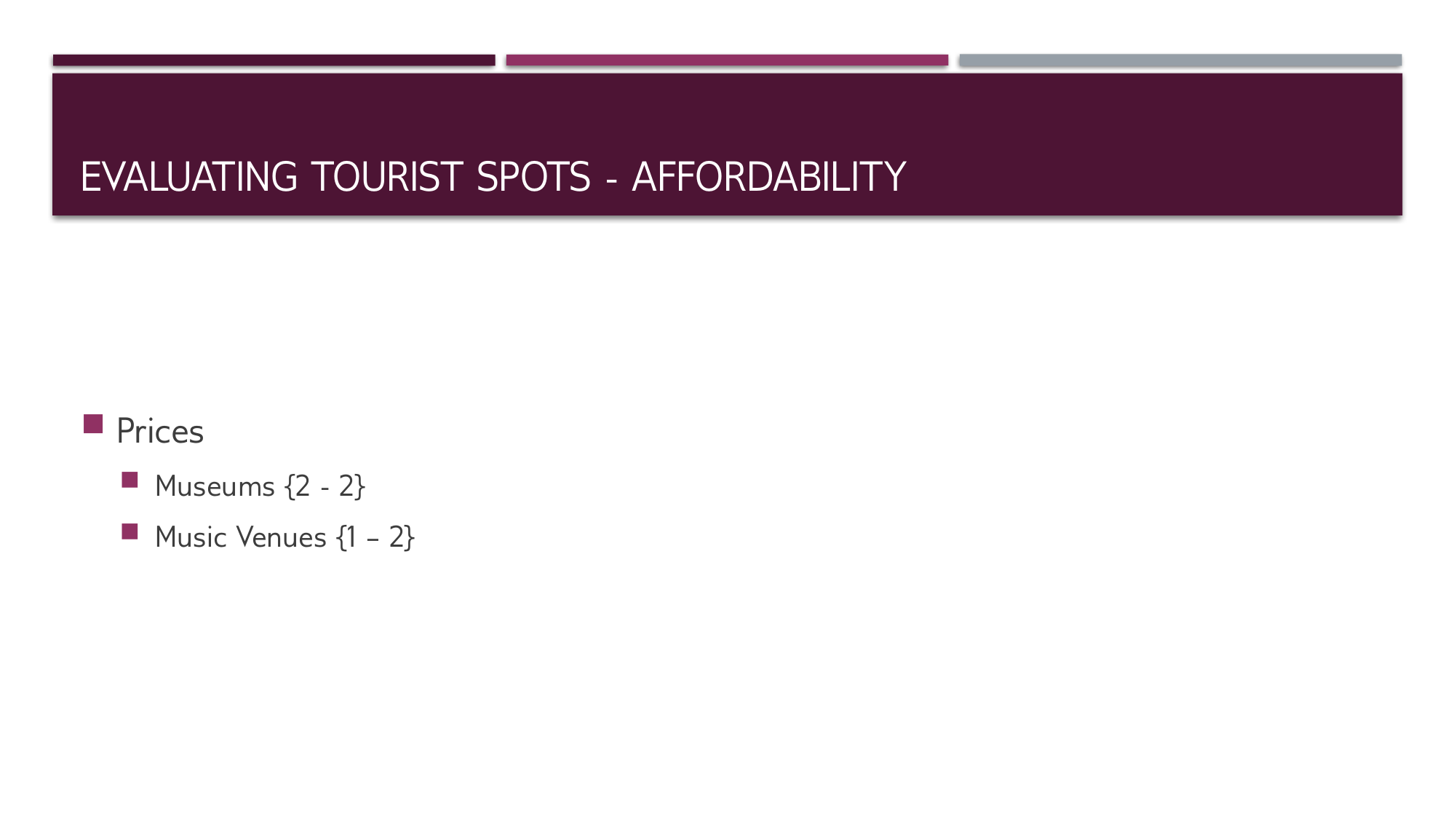

# Evaluating Tourist Spots - Affordability
Prices
Museums {2 - 2}
Music Venues {1 – 2}